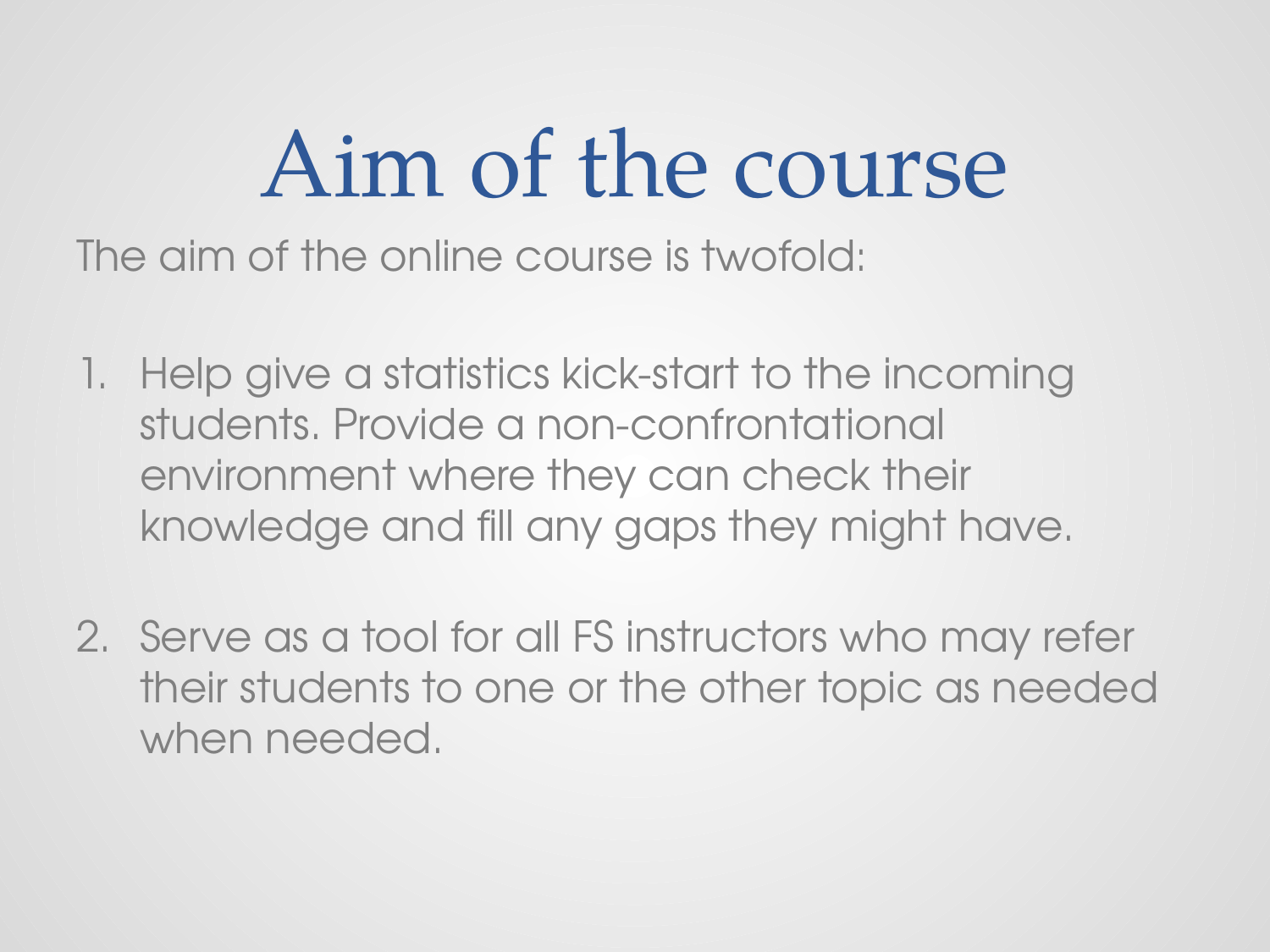

# Aim of the course
The aim of the online course is twofold:

Help give a statistics kick-start to the incoming students. Provide a non-confrontational environment where they can check their knowledge and fill any gaps they might have.
Serve as a tool for all FS instructors who may refer their students to one or the other topic as needed when needed.